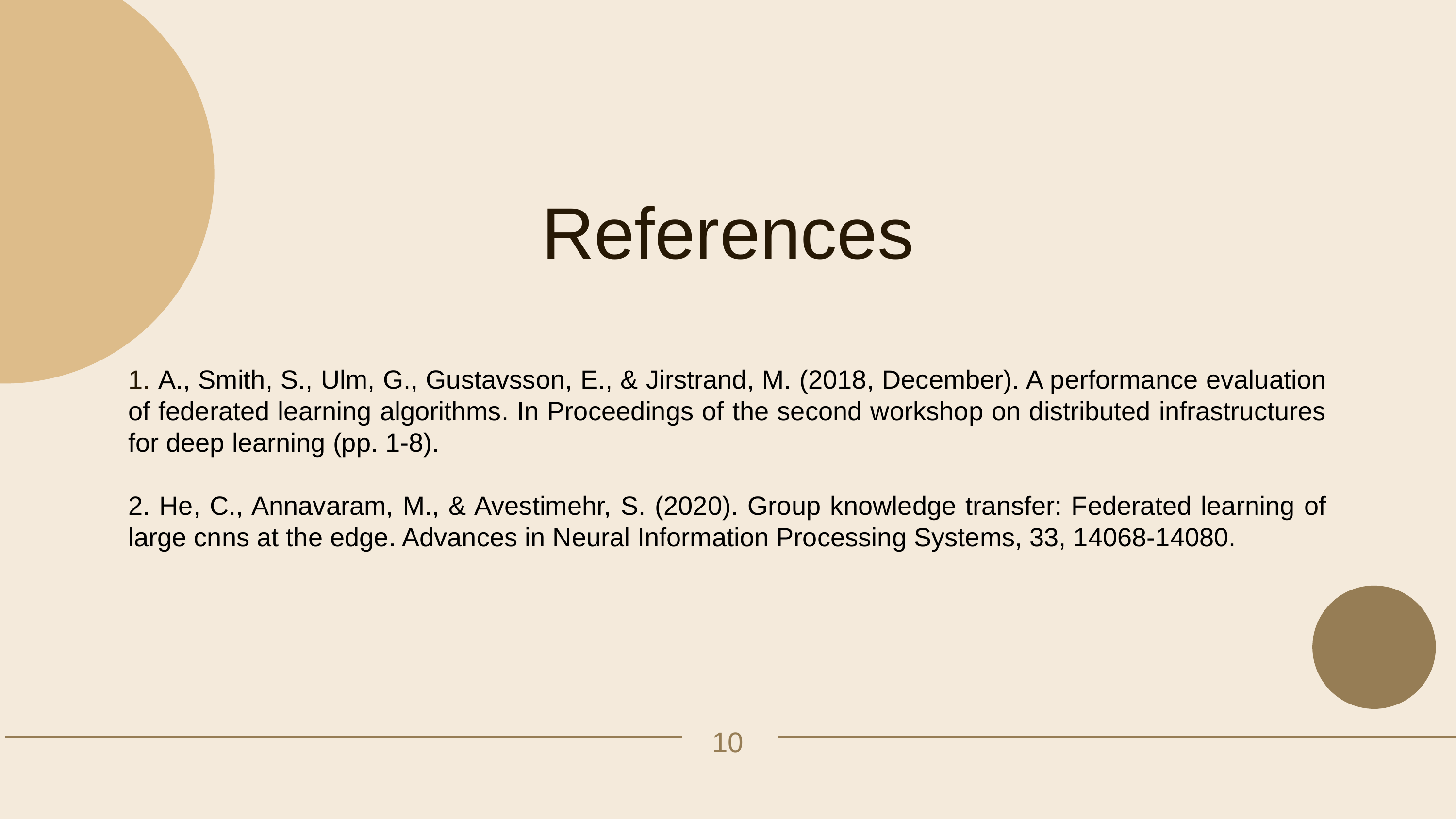

References
1. A., Smith, S., Ulm, G., Gustavsson, E., & Jirstrand, M. (2018, December). A performance evaluation of federated learning algorithms. In Proceedings of the second workshop on distributed infrastructures for deep learning (pp. 1-8).

2. He, C., Annavaram, M., & Avestimehr, S. (2020). Group knowledge transfer: Federated learning of large cnns at the edge. Advances in Neural Information Processing Systems, 33, 14068-14080.

10